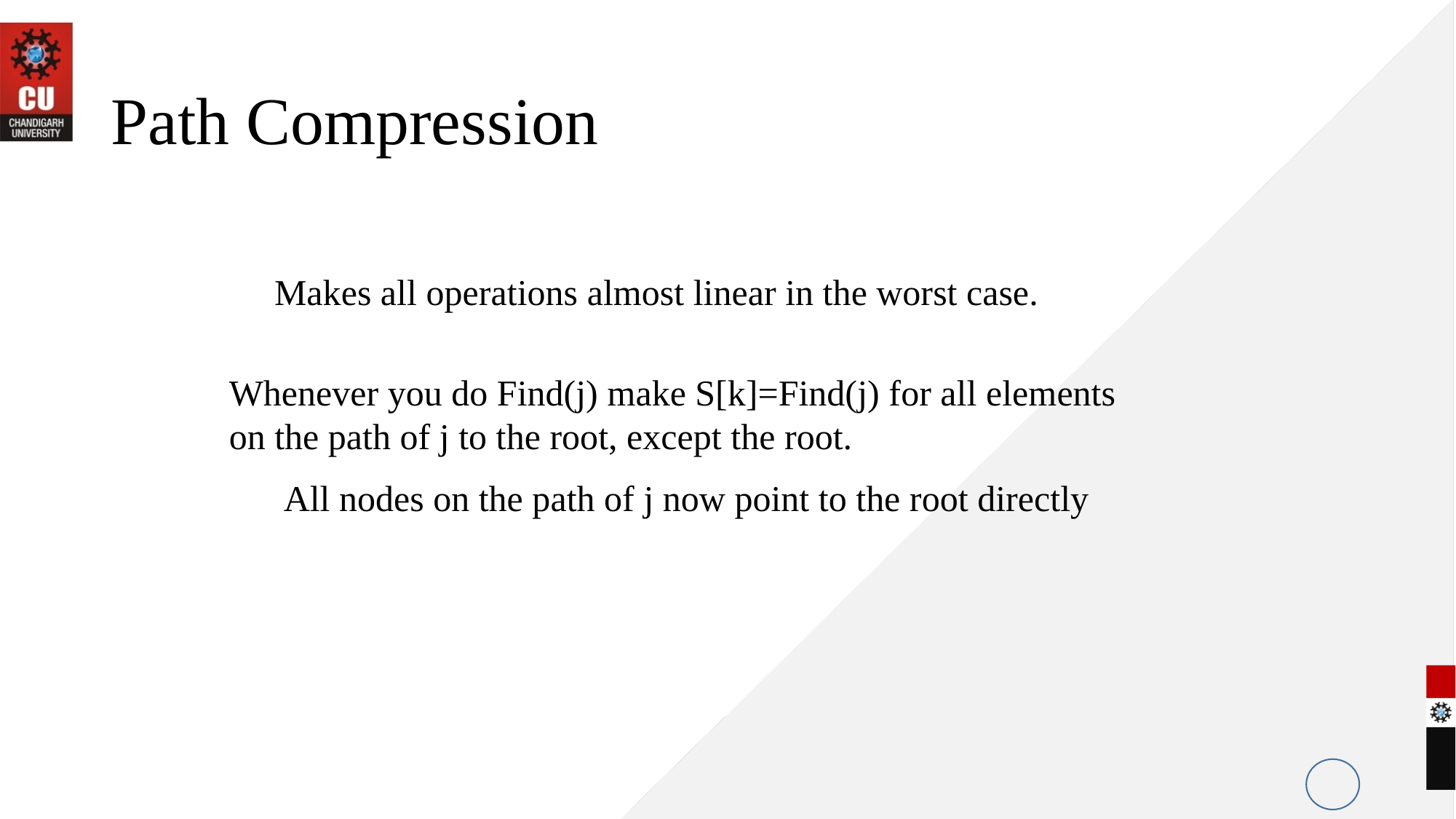

# Path Compression
Makes all operations almost linear in the worst case.
Whenever you do Find(j) make S[k]=Find(j) for all elements on the path of j to the root, except the root.
All nodes on the path of j now point to the root directly